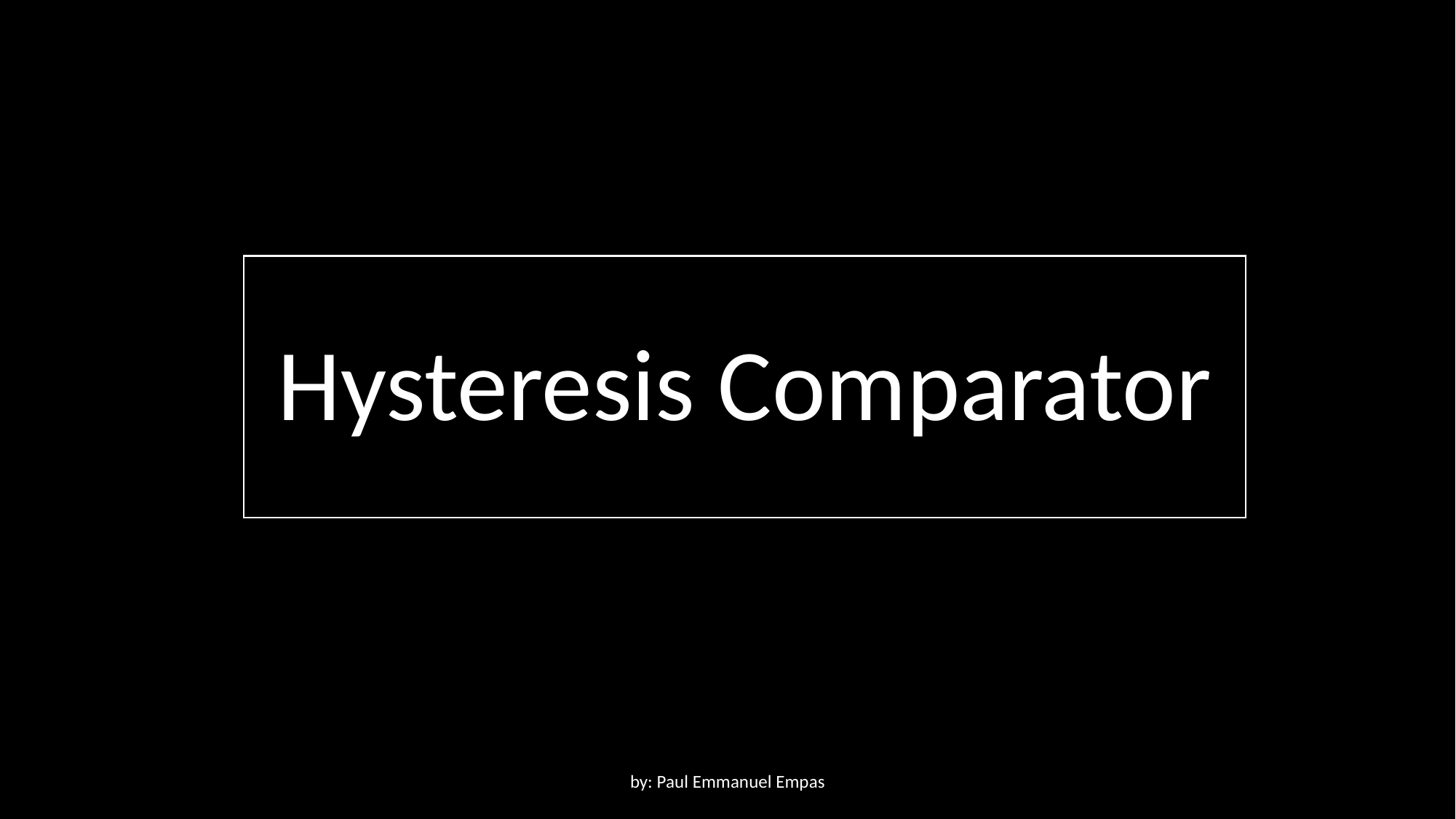

# Hysteresis Comparator
by: Paul Emmanuel Empas